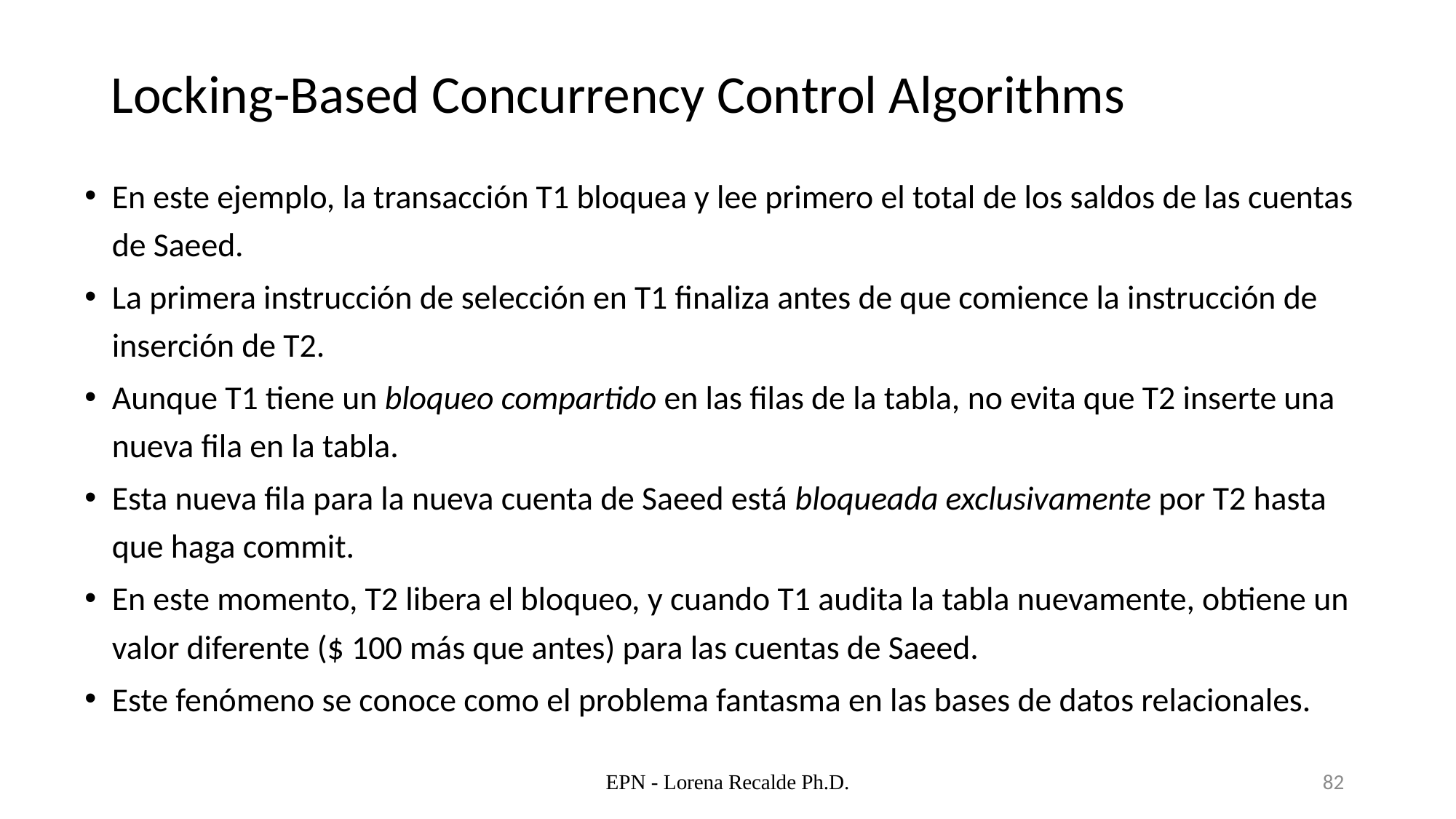

# Locking-Based Concurrency Control Algorithms
En este ejemplo, la transacción T1 bloquea y lee primero el total de los saldos de las cuentas de Saeed.
La primera instrucción de selección en T1 finaliza antes de que comience la instrucción de inserción de T2.
Aunque T1 tiene un bloqueo compartido en las filas de la tabla, no evita que T2 inserte una nueva fila en la tabla.
Esta nueva fila para la nueva cuenta de Saeed está bloqueada exclusivamente por T2 hasta que haga commit.
En este momento, T2 libera el bloqueo, y cuando T1 audita la tabla nuevamente, obtiene un valor diferente ($ 100 más que antes) para las cuentas de Saeed.
Este fenómeno se conoce como el problema fantasma en las bases de datos relacionales.
EPN - Lorena Recalde Ph.D.
82